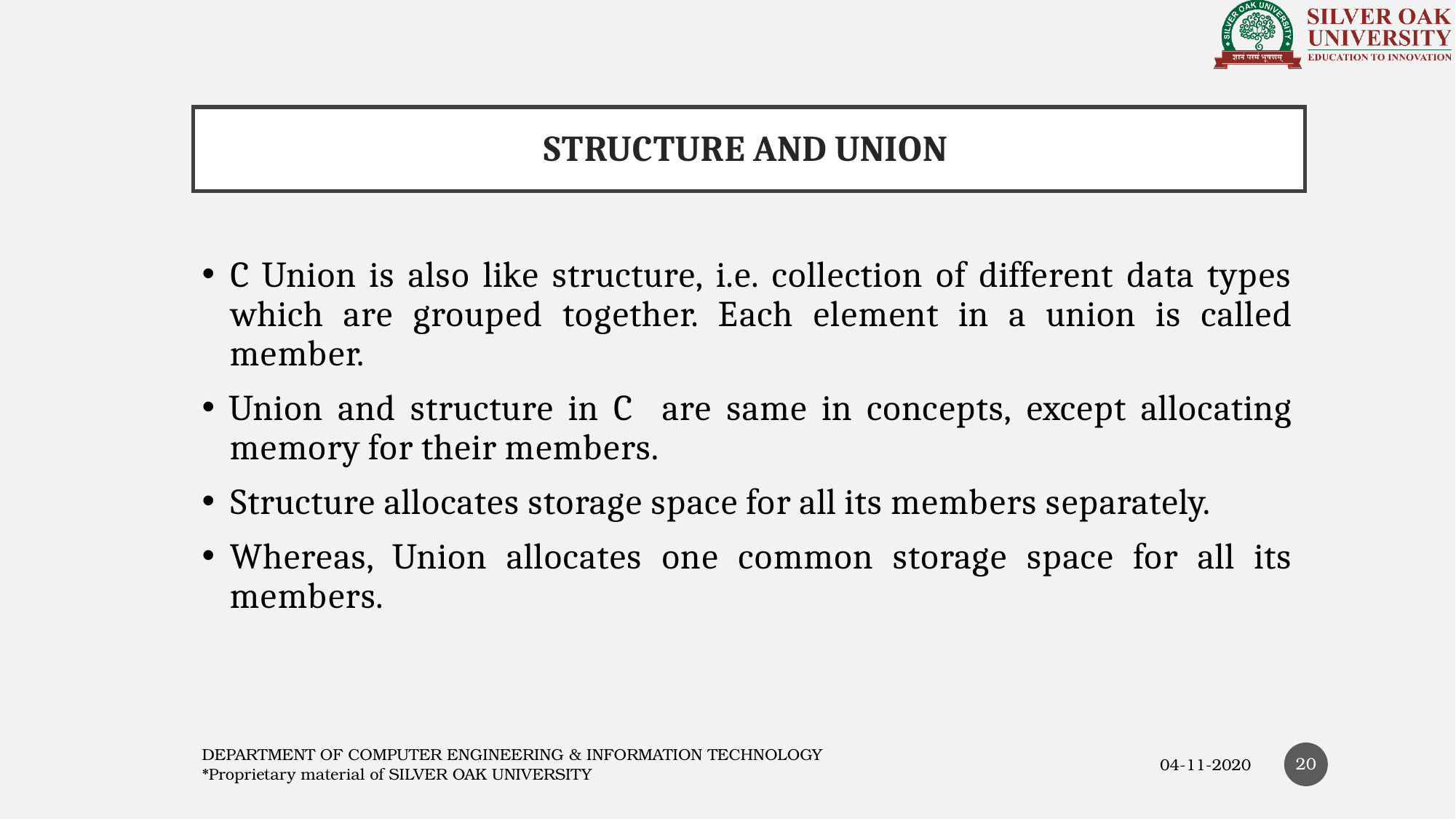

# STRUCTURE AND UNION

C Union is also like structure, i.e. collection of different data types which are grouped together. Each element in a union is called member.
Union and structure in C  are same in concepts, except allocating memory for their members.
Structure allocates storage space for all its members separately.
Whereas, Union allocates one common storage space for all its members.

20
DEPARTMENT OF COMPUTER ENGINEERING & INFORMATION TECHNOLOGY
*Proprietary material of SILVER OAK UNIVERSITY
04-11-2020